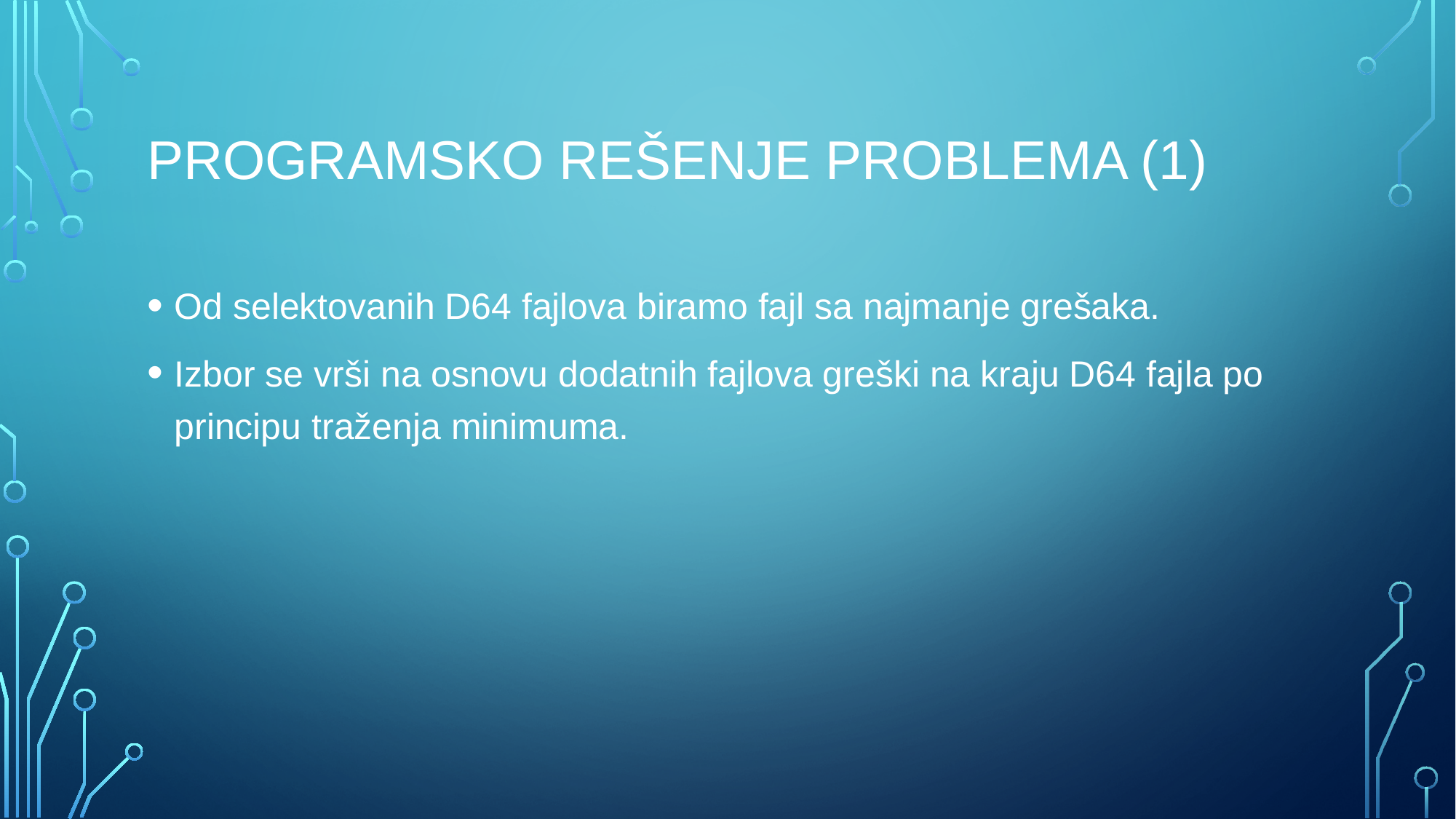

# Programsko rešenje problema (1)
Od selektovanih D64 fajlova biramo fajl sa najmanje grešaka.
Izbor se vrši na osnovu dodatnih fajlova greški na kraju D64 fajla po
principu traženja minimuma.